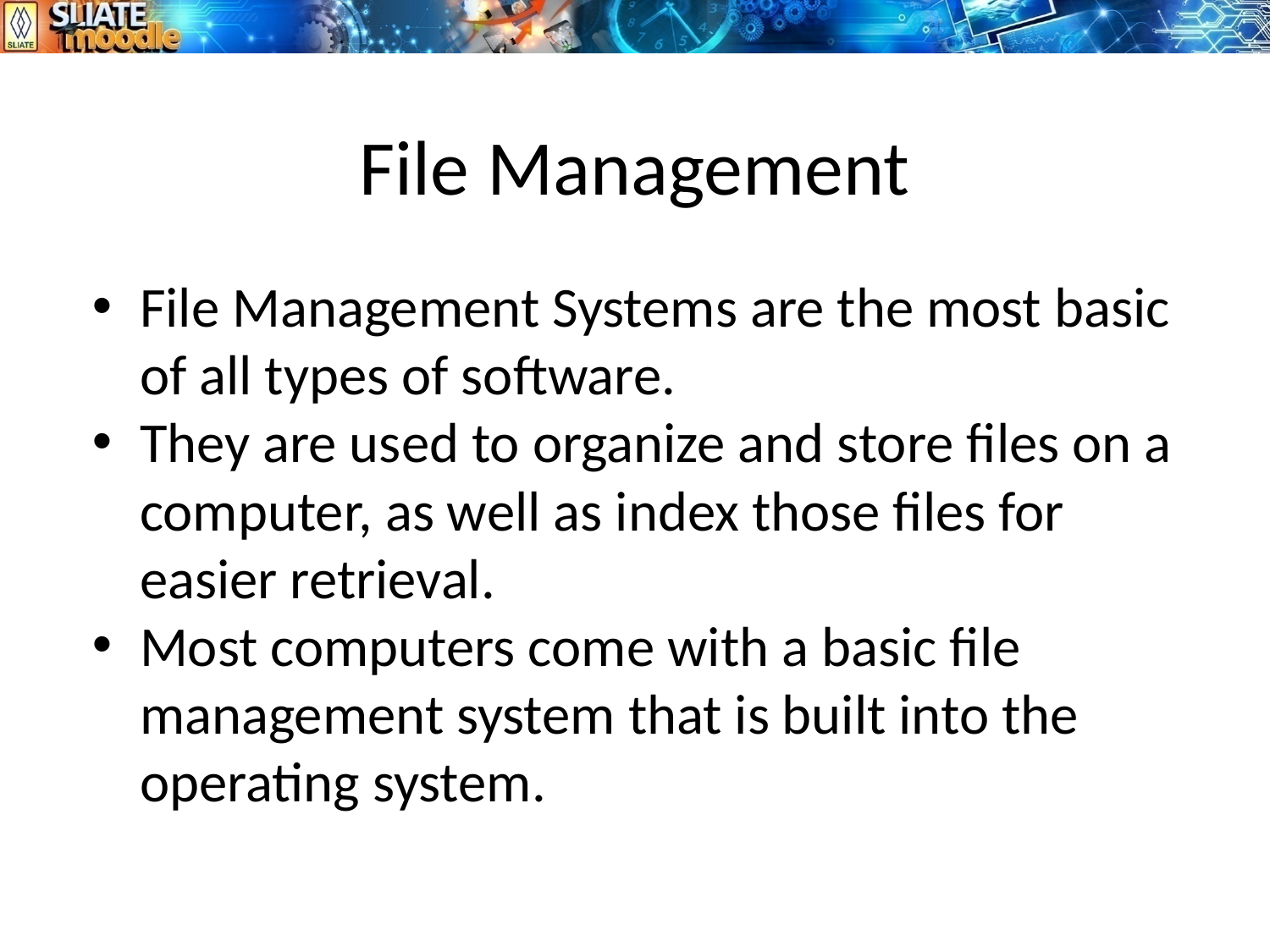

# File Management
File Management Systems are the most basic of all types of software.
They are used to organize and store files on a computer, as well as index those files for easier retrieval.
Most computers come with a basic file management system that is built into the operating system.